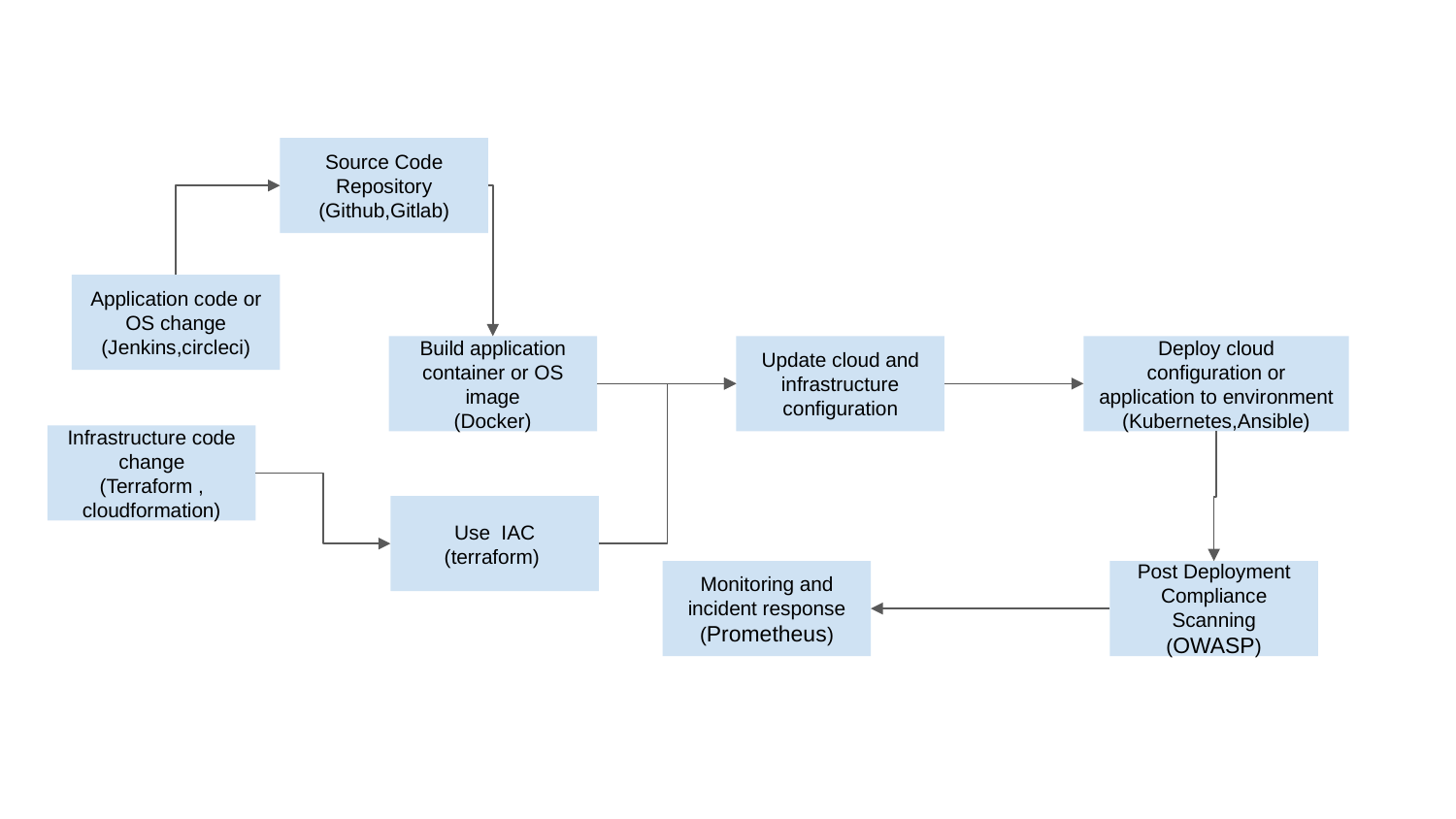

Source Code Repository
(Github,Gitlab)
Application code or OS change
(Jenkins,circleci)
Build application container or OS image
(Docker)
Update cloud and infrastructure configuration
Deploy cloud configuration or application to environment
(Kubernetes,Ansible)
Infrastructure code change
(Terraform , cloudformation)
Use  IAC (terraform)
Monitoring and incident response
(Prometheus)
Post Deployment Compliance Scanning
(OWASP)